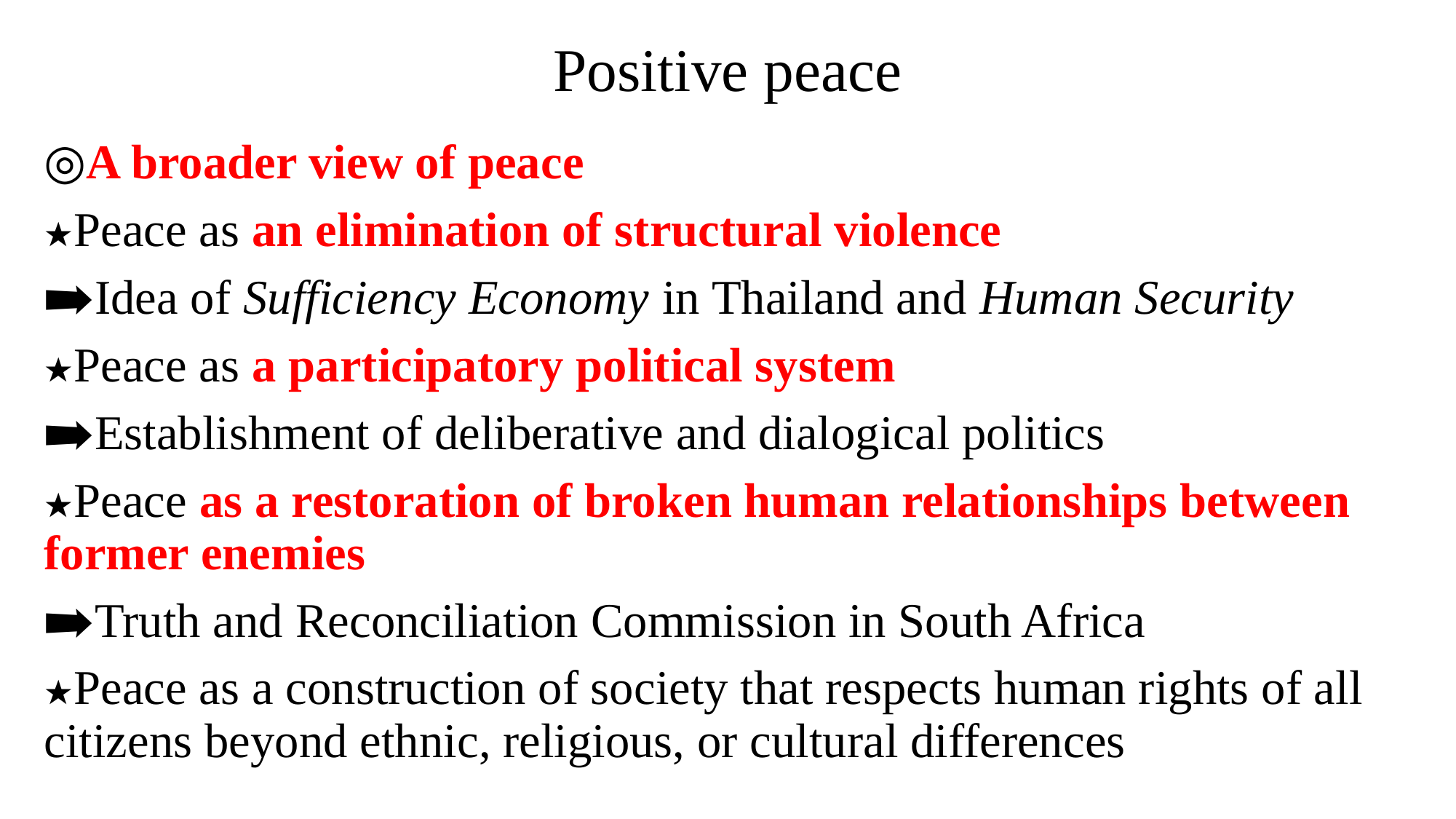

# Positive peace
◎A broader view of peace
★Peace as an elimination of structural violence
➡Idea of Sufficiency Economy in Thailand and Human Security
★Peace as a participatory political system
➡Establishment of deliberative and dialogical politics
★Peace as a restoration of broken human relationships between former enemies
➡Truth and Reconciliation Commission in South Africa
★Peace as a construction of society that respects human rights of all citizens beyond ethnic, religious, or cultural differences